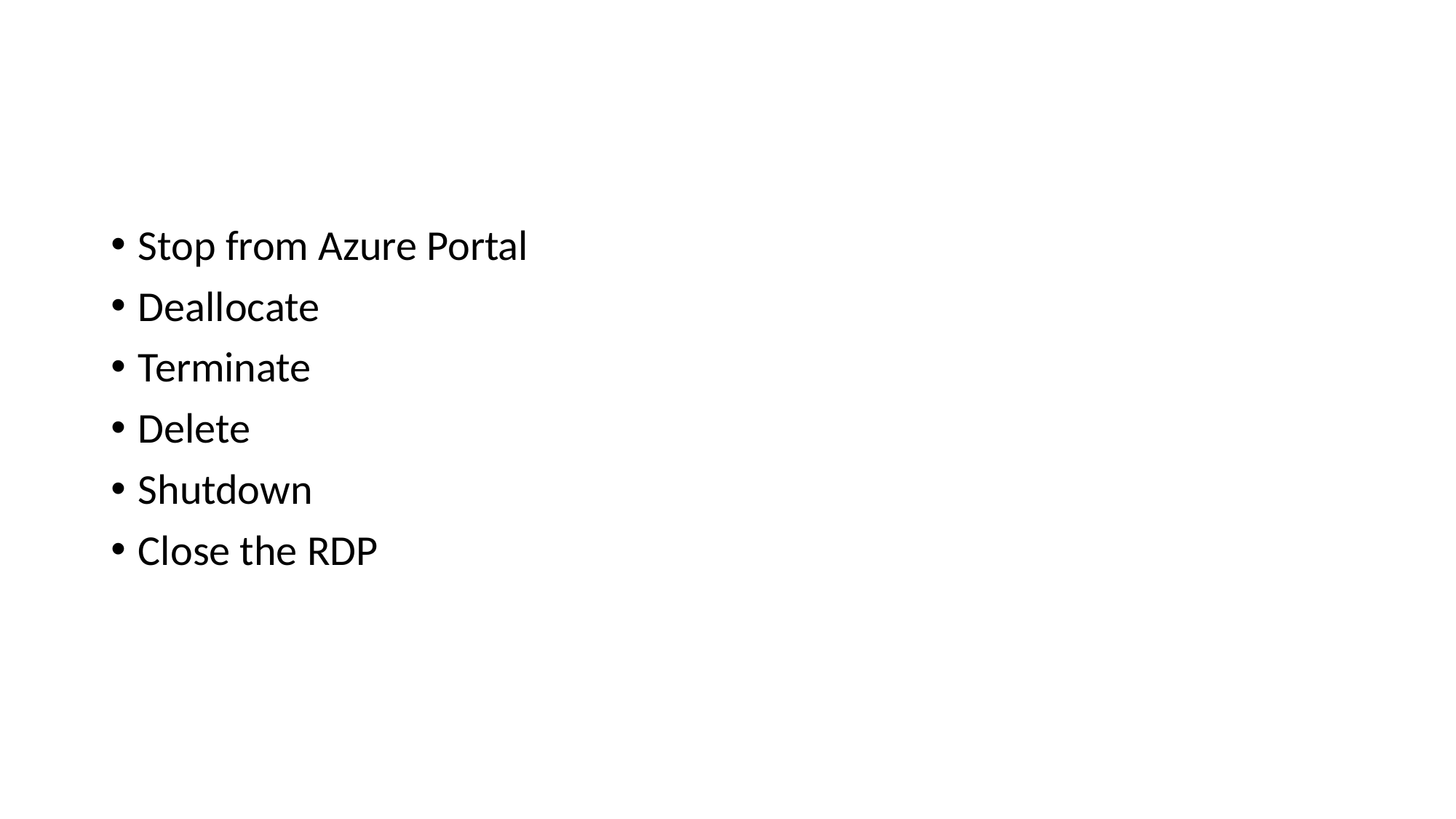

#
Stop from Azure Portal
Deallocate
Terminate
Delete
Shutdown
Close the RDP